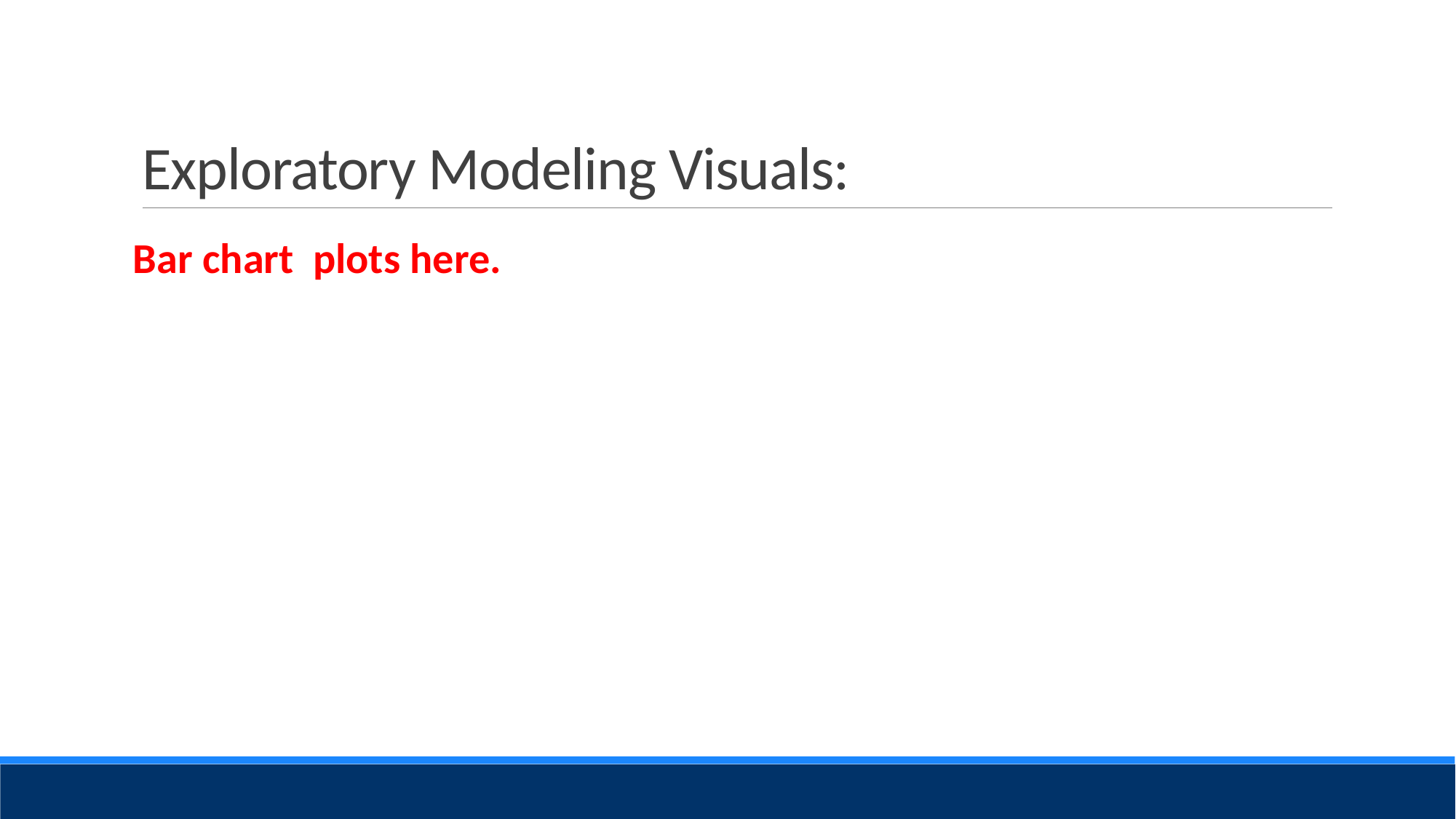

# Exploratory Modeling Visuals:
Bar chart  plots here.